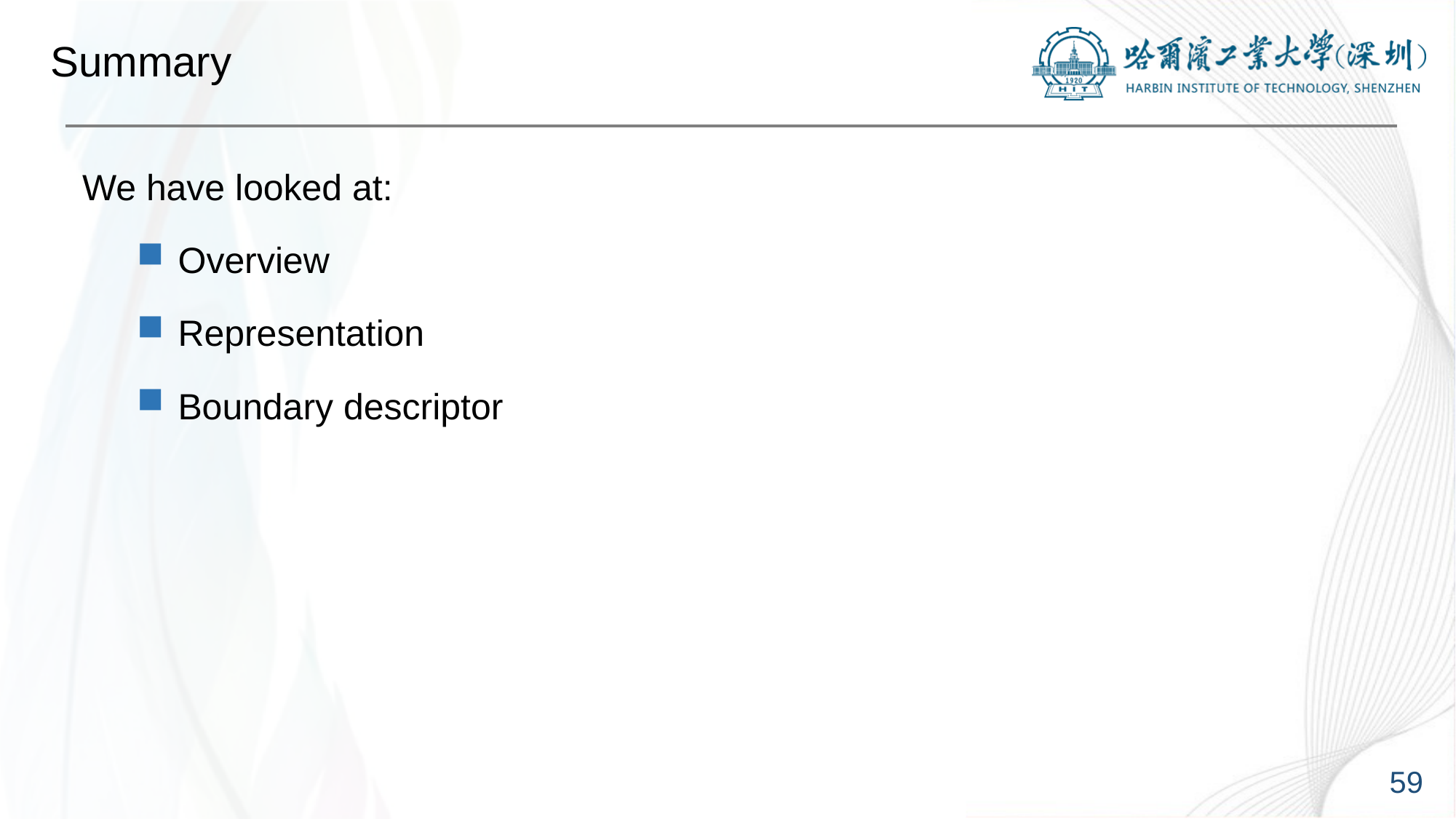

# Summary
We have looked at:
Overview
Representation
Boundary descriptor
59